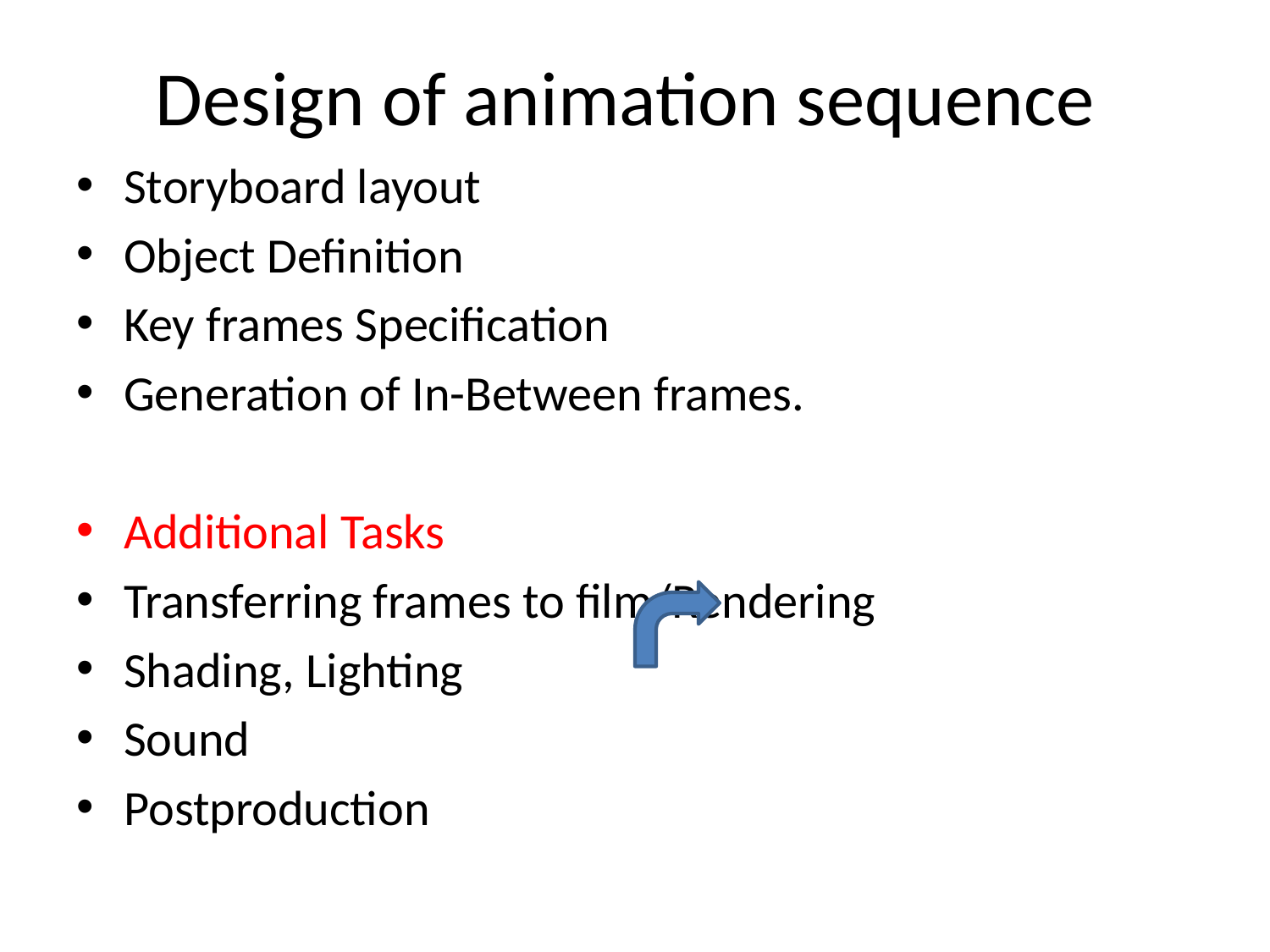

# Design of animation sequence
Storyboard layout
Object Definition
Key frames Specification
Generation of In-Between frames.

Additional Tasks
Transferring frames to film/Rendering
Shading, Lighting
Sound
Postproduction